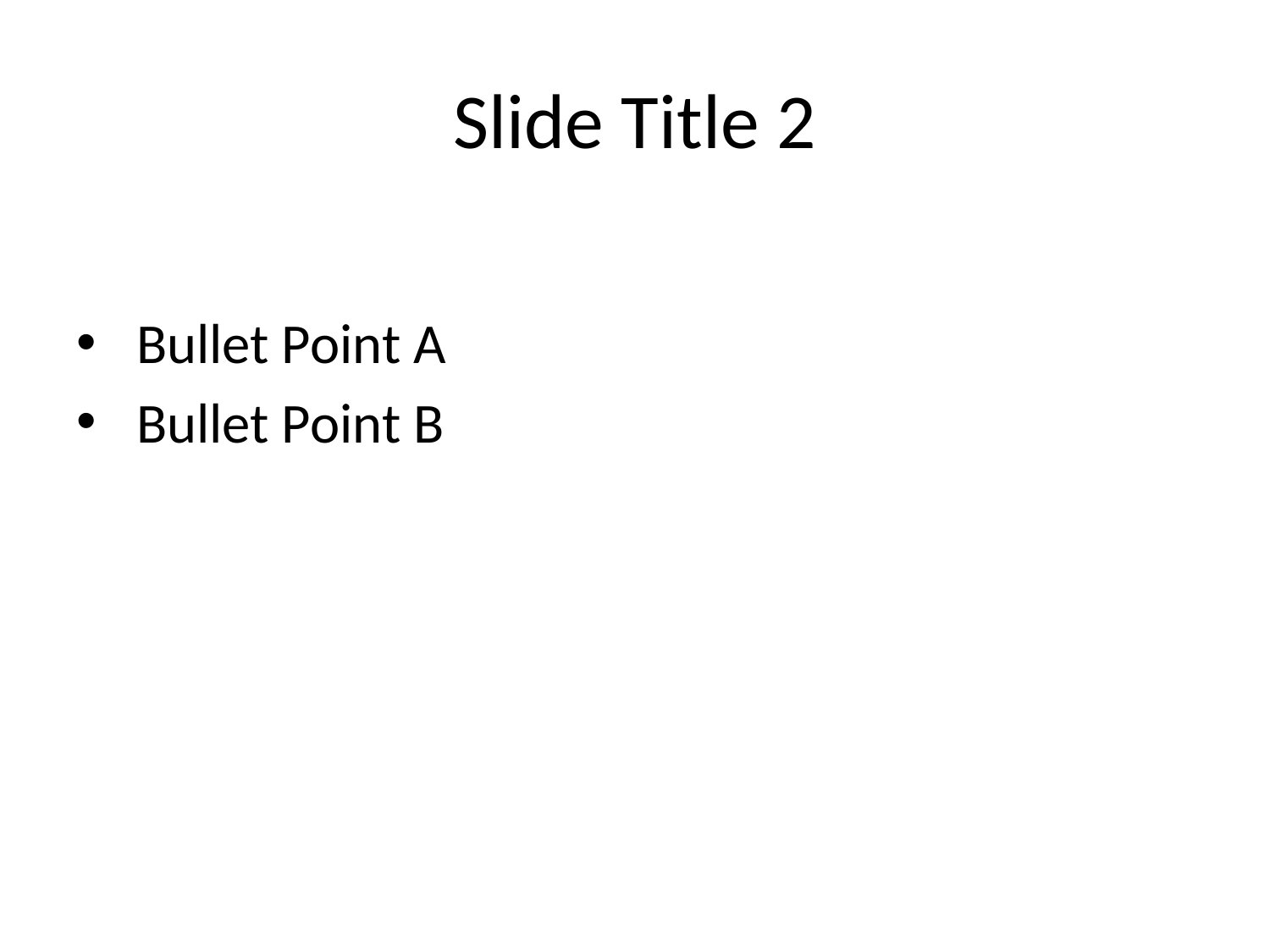

# Slide Title 2

 Bullet Point A
 Bullet Point B